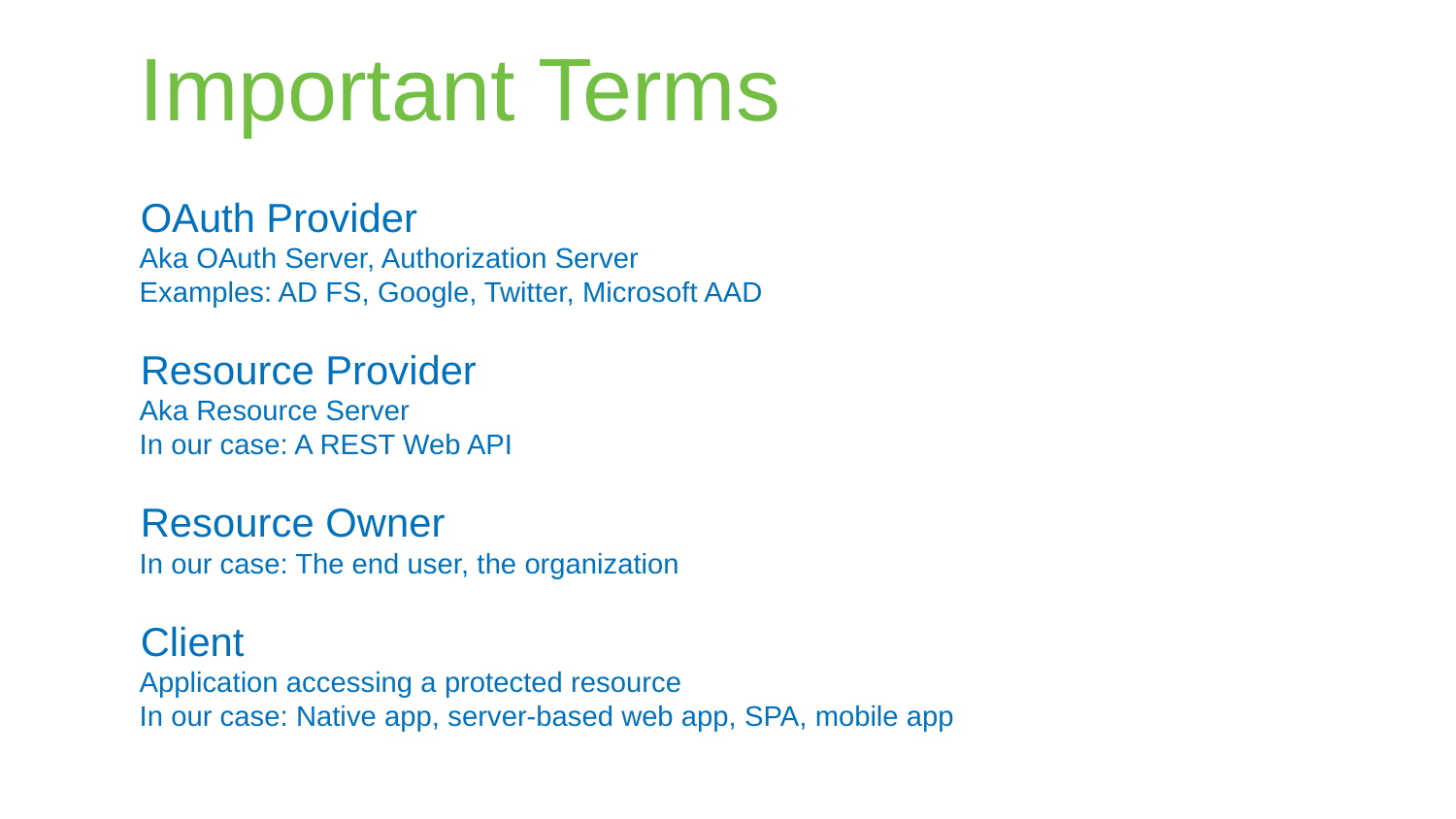

# Important Terms
OAuth Provider
Aka OAuth Server, Authorization Server
Examples: AD FS, Google, Twitter, Microsoft AAD
Resource Provider
Aka Resource Server
In our case: A REST Web API
Resource Owner
In our case: The end user, the organization
Client
Application accessing a protected resource
In our case: Native app, server-based web app, SPA, mobile app